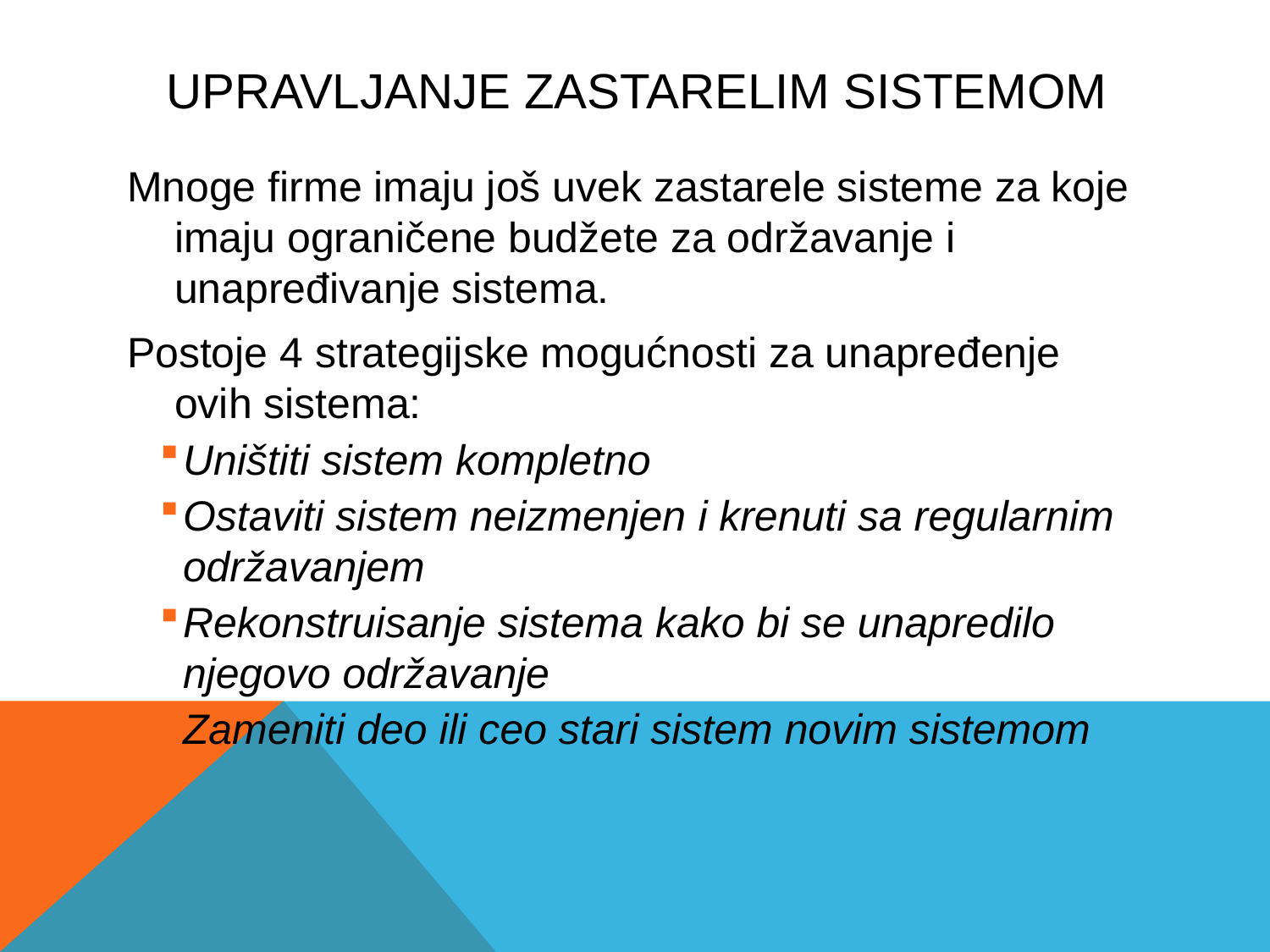

# Upravljanje zastarelim sistemom
Mnoge firme imaju još uvek zastarele sisteme za koje imaju ograničene budžete za održavanje i unapređivanje sistema.
Postoje 4 strategijske mogućnosti za unapređenje ovih sistema:
Uništiti sistem kompletno
Ostaviti sistem neizmenjen i krenuti sa regularnim održavanjem
Rekonstruisanje sistema kako bi se unapredilo njegovo održavanje
Zameniti deo ili ceo stari sistem novim sistemom